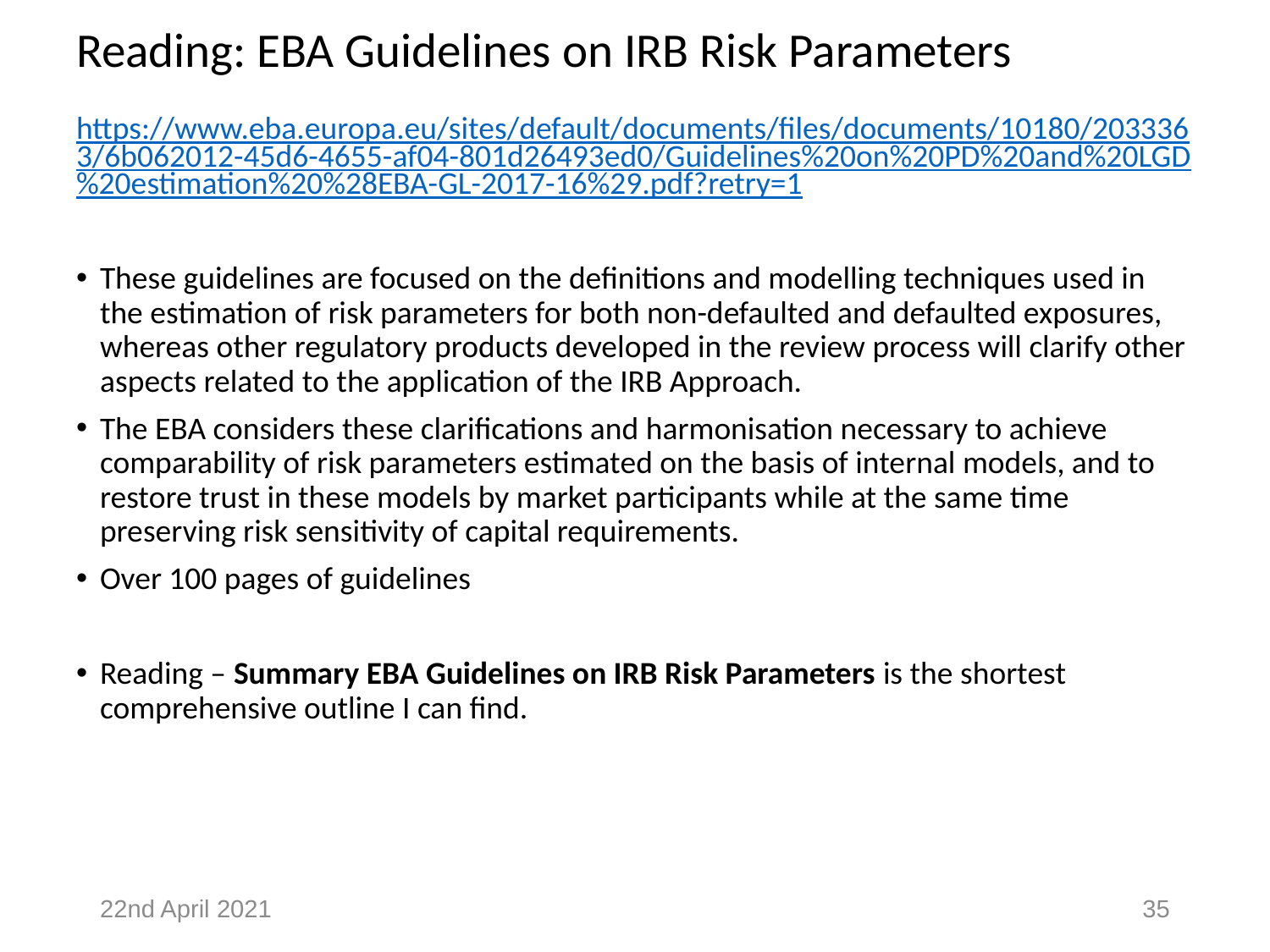

# Reading: EBA Guidelines on IRB Risk Parameters
https://www.eba.europa.eu/sites/default/documents/files/documents/10180/2033363/6b062012-45d6-4655-af04-801d26493ed0/Guidelines%20on%20PD%20and%20LGD%20estimation%20%28EBA-GL-2017-16%29.pdf?retry=1

These guidelines are focused on the definitions and modelling techniques used in the estimation of risk parameters for both non-defaulted and defaulted exposures, whereas other regulatory products developed in the review process will clarify other aspects related to the application of the IRB Approach.
The EBA considers these clarifications and harmonisation necessary to achieve comparability of risk parameters estimated on the basis of internal models, and to restore trust in these models by market participants while at the same time preserving risk sensitivity of capital requirements.
Over 100 pages of guidelines

Reading – Summary EBA Guidelines on IRB Risk Parameters is the shortest comprehensive outline I can find.
22nd April 2021
35